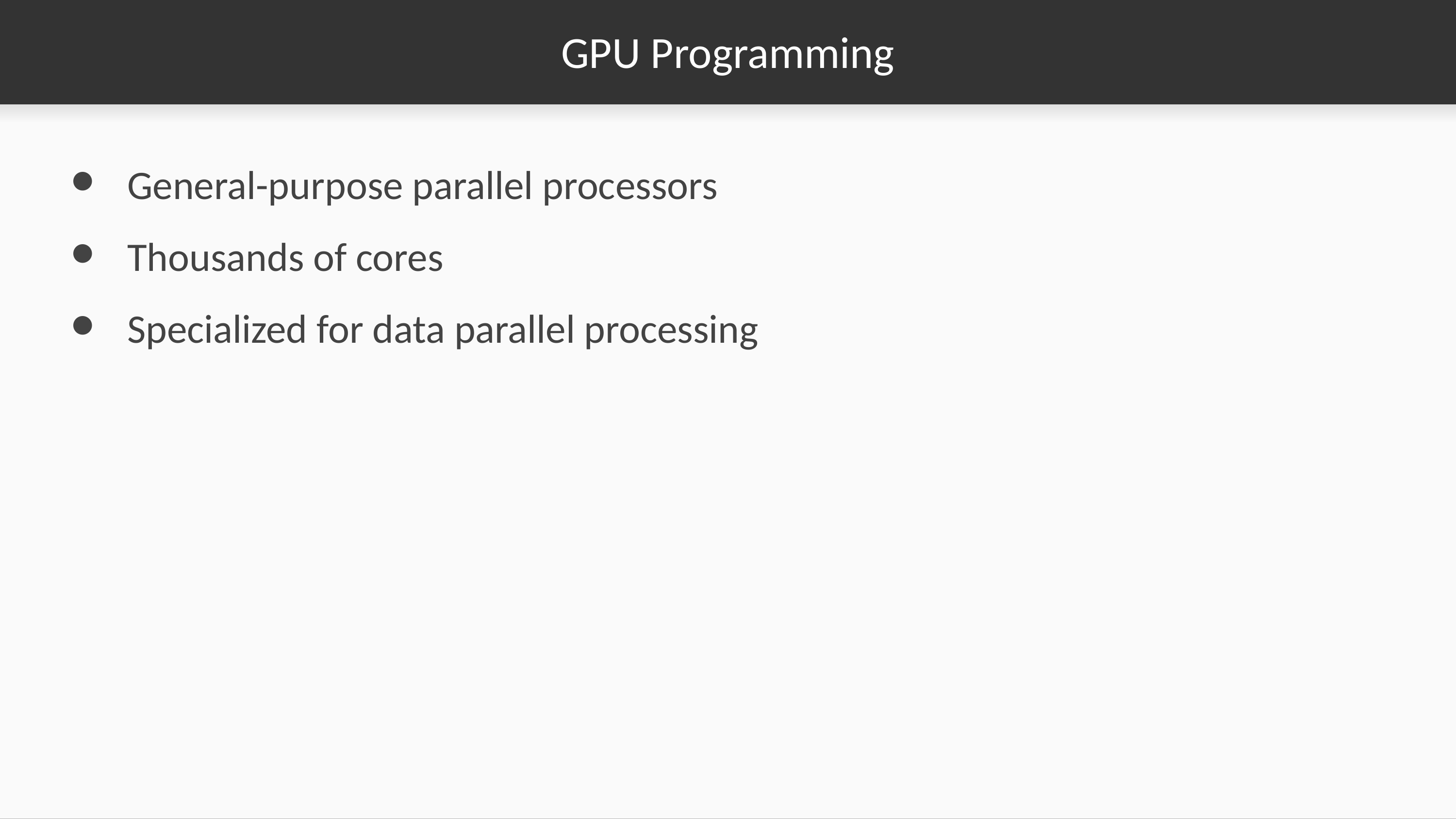

# GPU Programming
General-purpose parallel processors
Thousands of cores
Specialized for data parallel processing